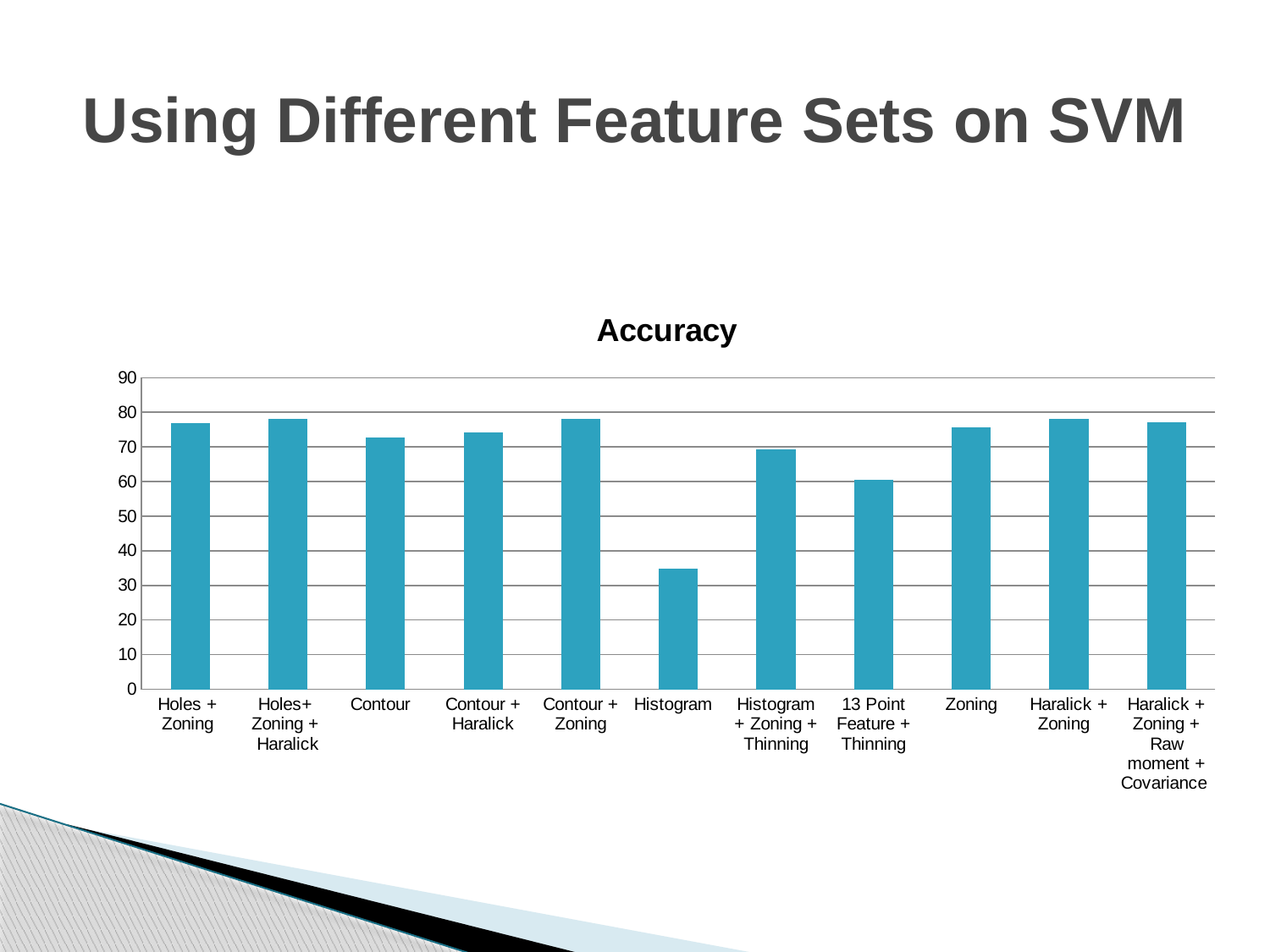

# Using Different Feature Sets on SVM

### Chart

| Category |
|---|

### Chart:

| Category | Accuracy |
|---|---|
| Holes +  Zoning  | 76.8328 |
| Holes+  Zoning +  Haralick | 78.0059 |
| Contour   | 72.7273 |
| Contour + Haralick | 74.1935 |
| Contour + Zoning | 78.0059 |
| Histogram   | 34.8974 |
| Histogram + Zoning + Thinning | 69.2082 |
| 13 Point Feature + Thinning | 60.4106 |
| Zoning | 75.5681 |
| Haralick + Zoning   | 78.0059 |
| Haralick + Zoning + Raw moment + Covariance   | 77.1261 |